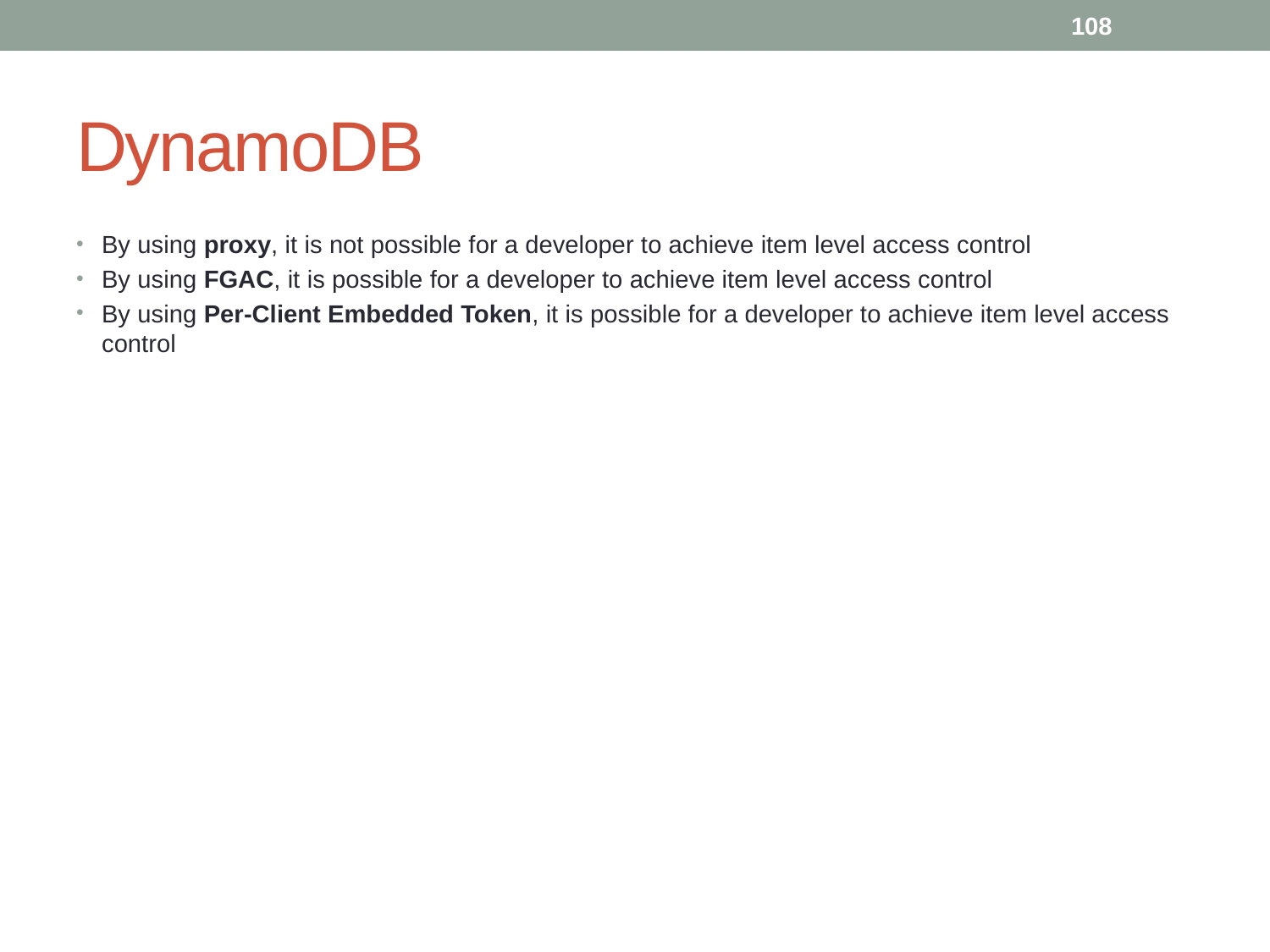

108
# DynamoDB
By using proxy, it is not possible for a developer to achieve item level access control
By using FGAC, it is possible for a developer to achieve item level access control
By using Per-Client Embedded Token, it is possible for a developer to achieve item level access control